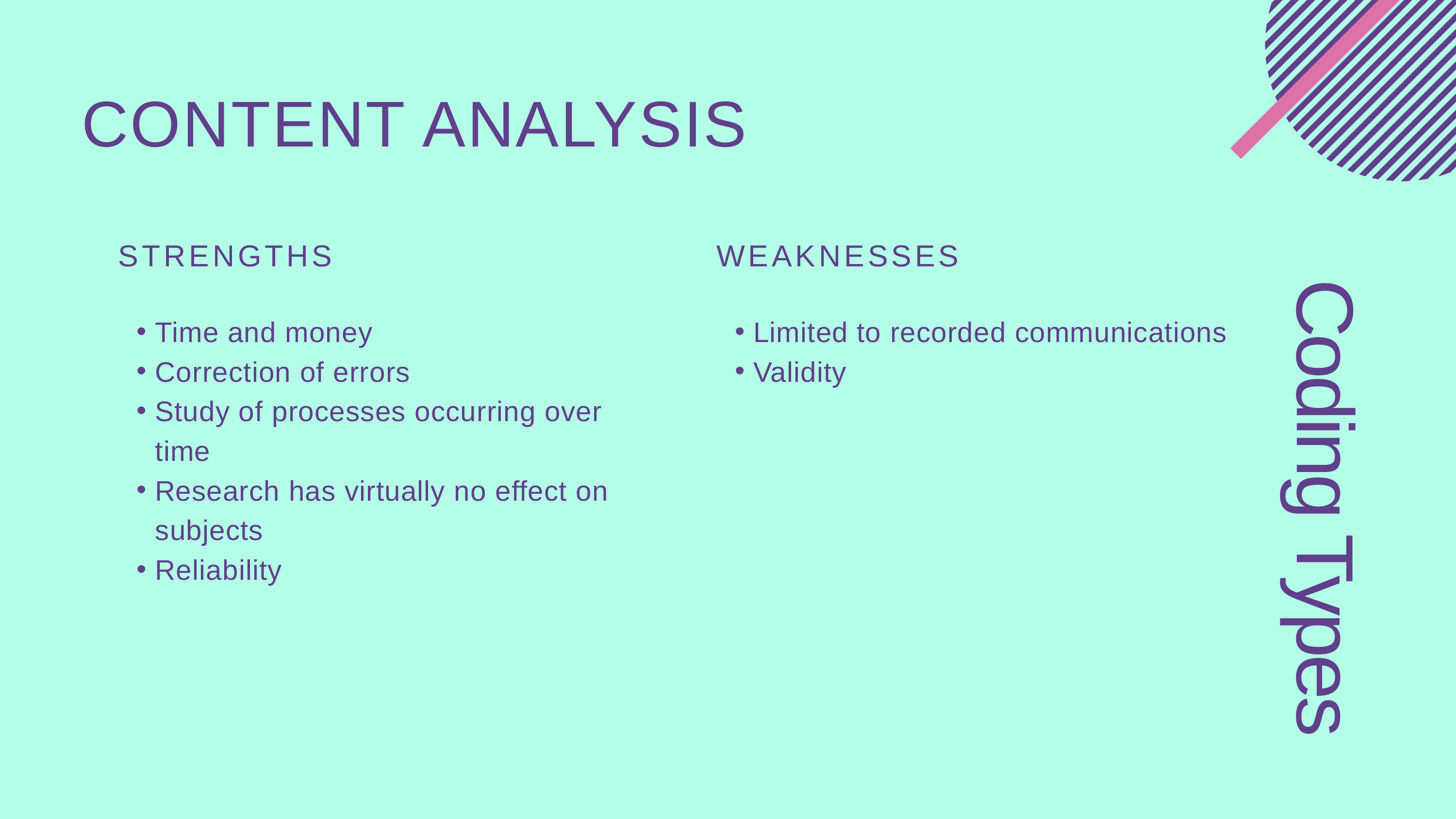

CONTENT ANALYSIS
STRENGTHS
WEAKNESSES
Time and money
Correction of errors
Study of processes occurring over time
Research has virtually no effect on subjects
Reliability
Limited to recorded communications
Validity
Coding Types